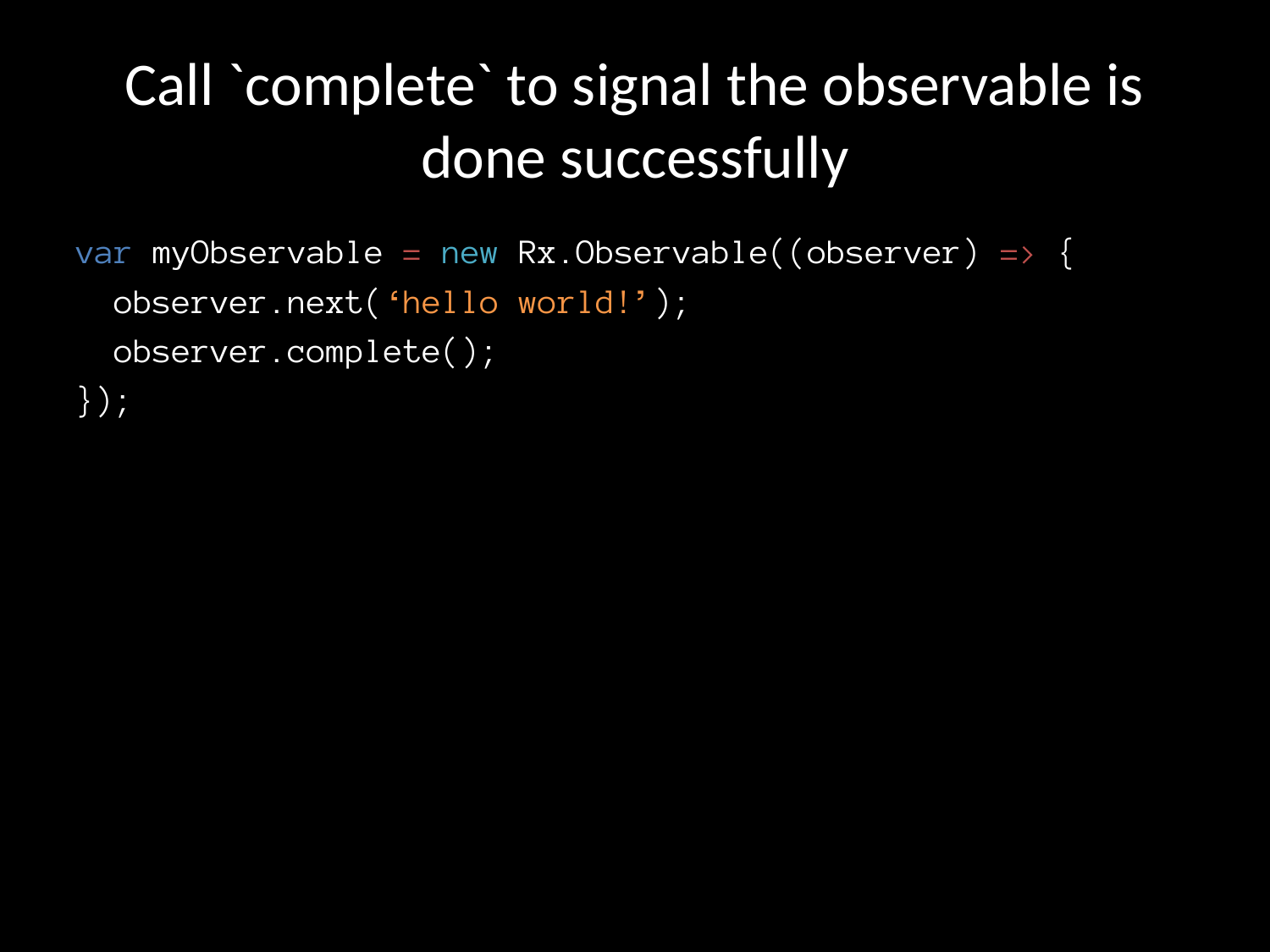

# Call `complete` to signal the observable is done successfully
var myObservable = new Rx.Observable((observer) => {
  observer.next(‘hello world!’);
  observer.complete();
});